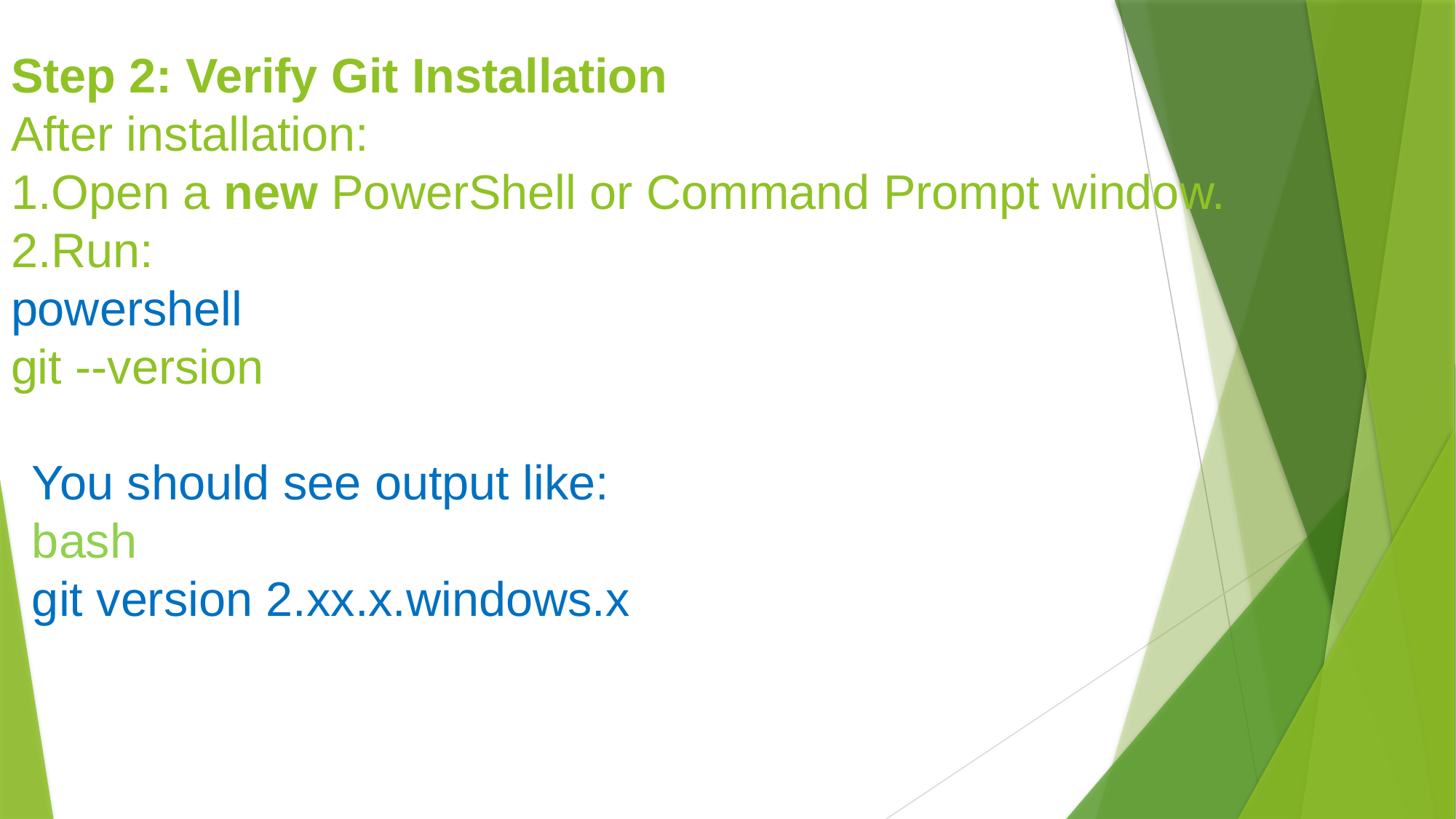

# Step 2: Verify Git Installation
After installation:
Open a new PowerShell or Command Prompt window.
Run:
powershell
git --version

You should see output like:
bash
git version 2.xx.x.windows.x